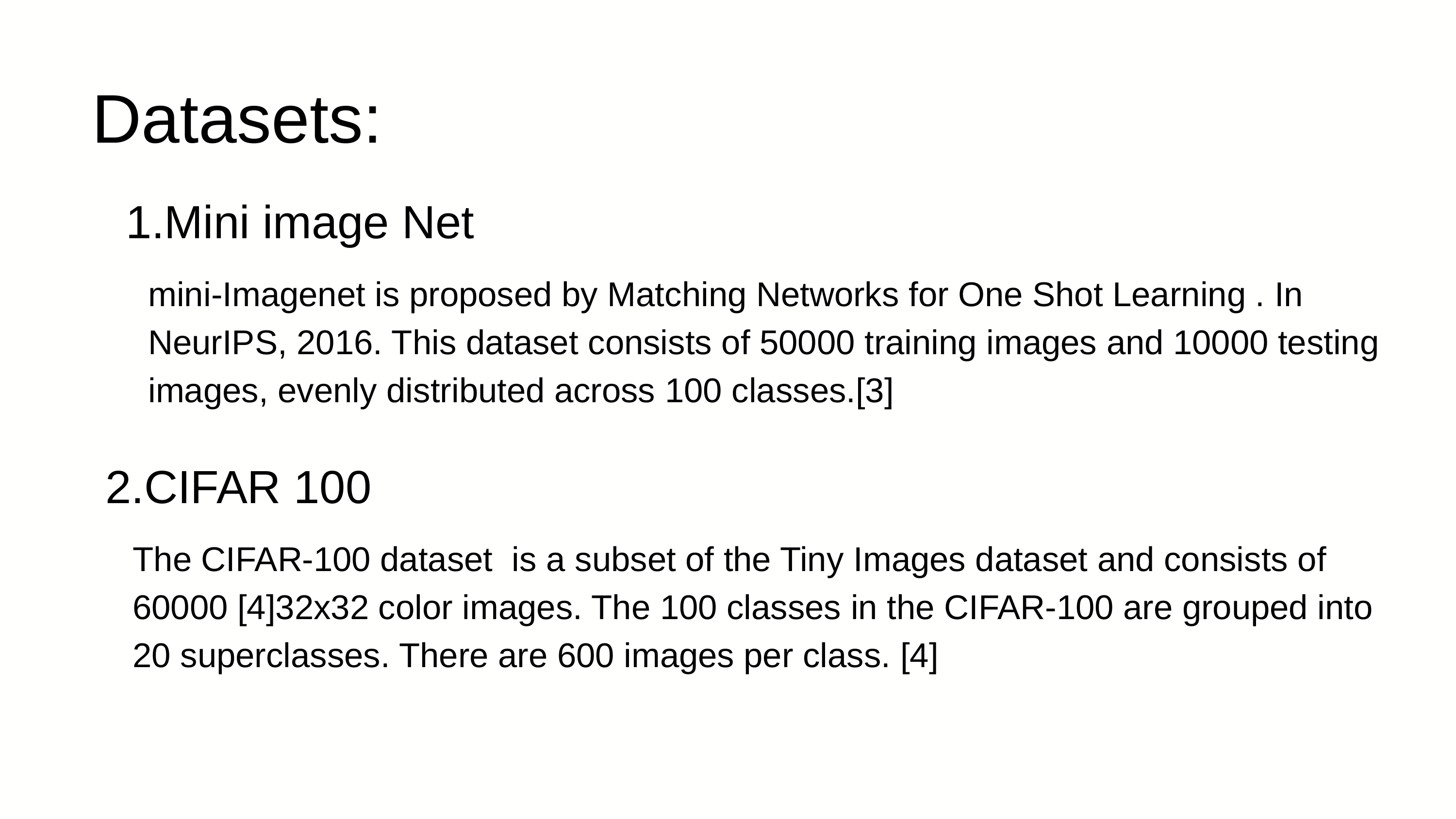

Datasets:
1.Mini image Net
mini-Imagenet is proposed by Matching Networks for One Shot Learning . In NeurIPS, 2016. This dataset consists of 50000 training images and 10000 testing images, evenly distributed across 100 classes.[3]

2.CIFAR 100
The CIFAR-100 dataset  is a subset of the Tiny Images dataset and consists of 60000 [4]32x32 color images. The 100 classes in the CIFAR-100 are grouped into 20 superclasses. There are 600 images per class. [4]